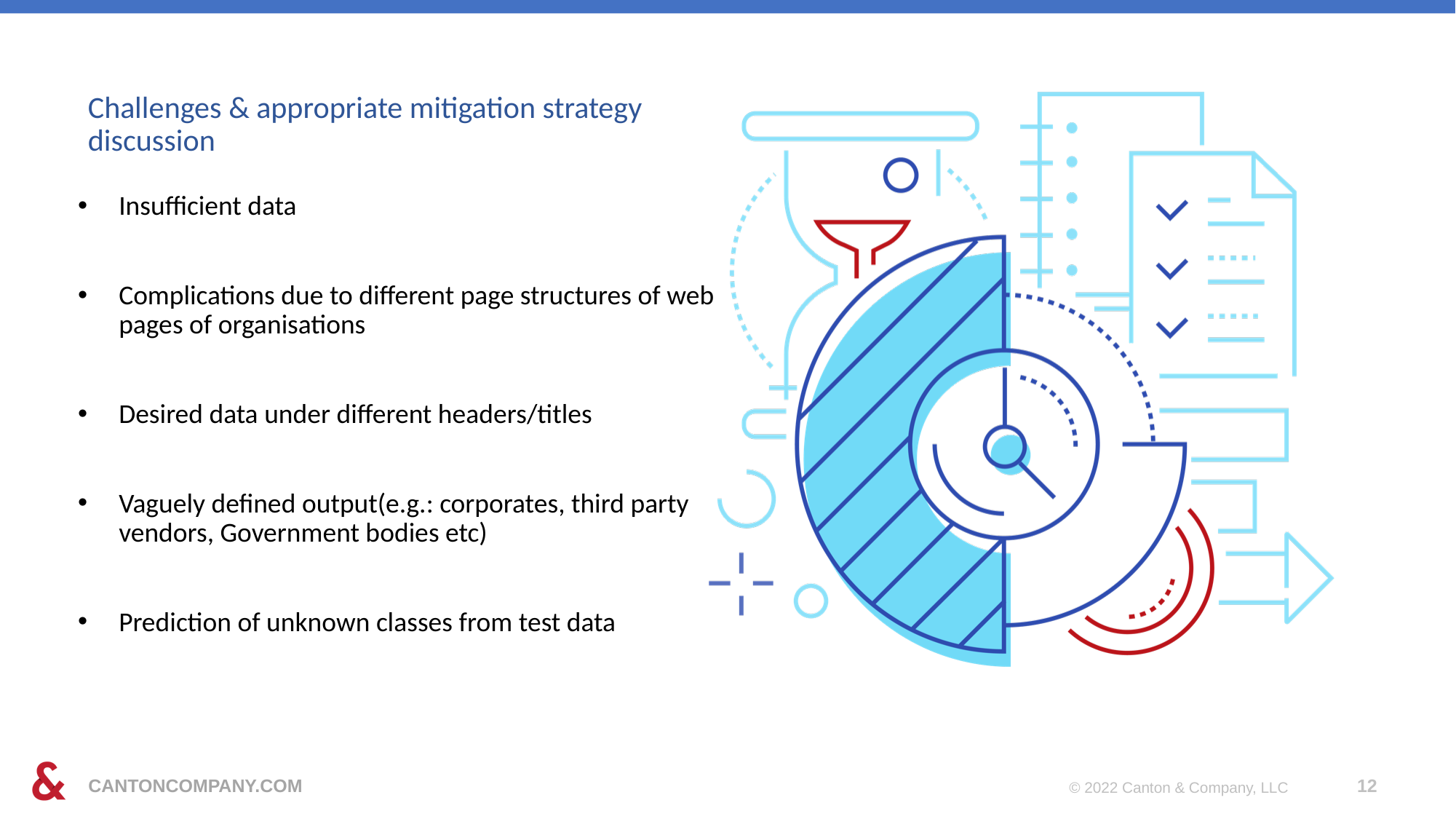

# Challenges & appropriate mitigation strategy discussion
Insufficient data

Complications due to different page structures of web pages of organisations

Desired data under different headers/titles

Vaguely defined output(e.g.: corporates, third party vendors, Government bodies etc)

Prediction of unknown classes from test data
© 2022 Canton & Company, LLC
12